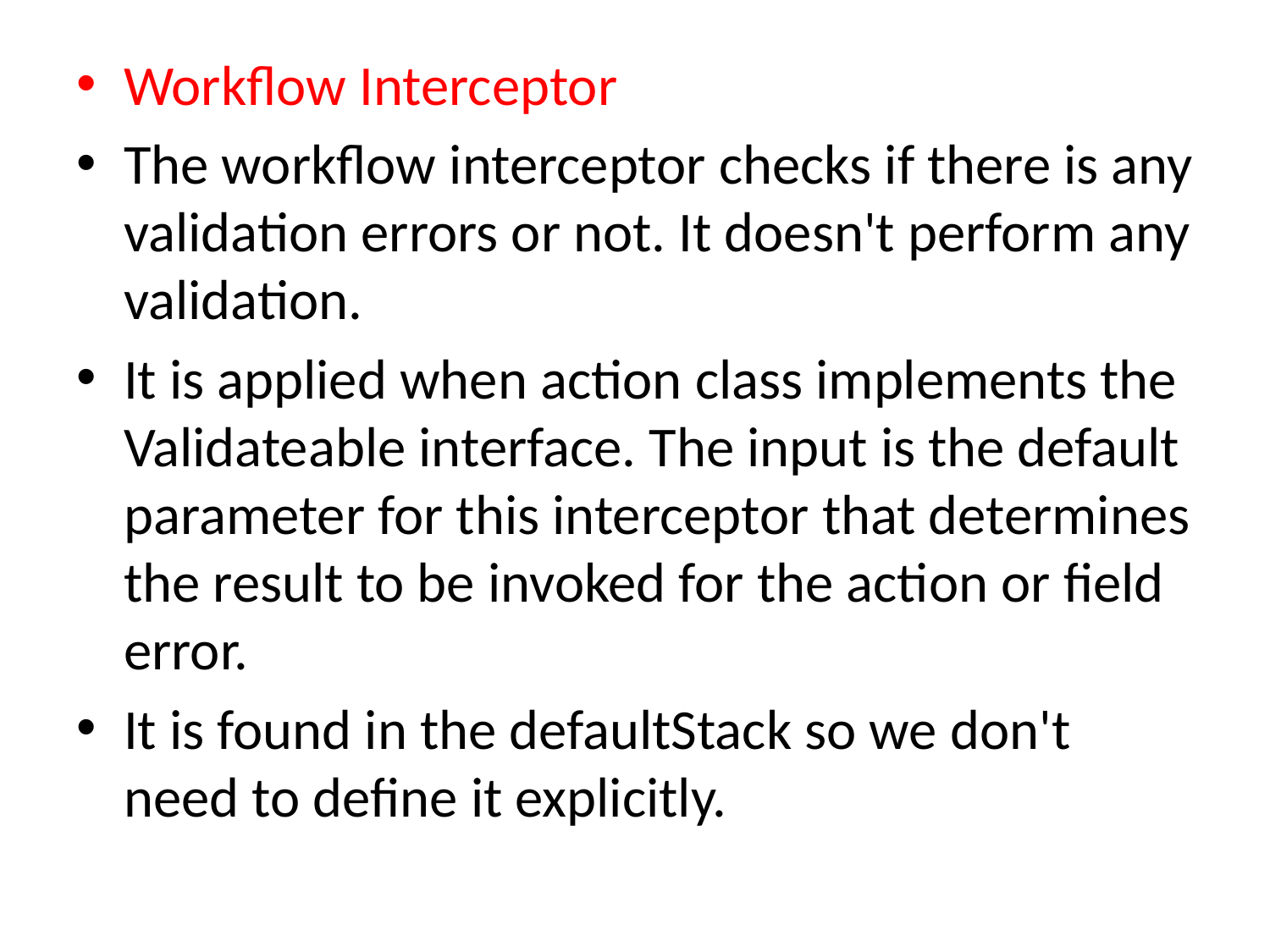

Workflow Interceptor
The workflow interceptor checks if there is any validation errors or not. It doesn't perform any validation.
It is applied when action class implements the Validateable interface. The input is the default parameter for this interceptor that determines the result to be invoked for the action or field error.
It is found in the defaultStack so we don't need to define it explicitly.